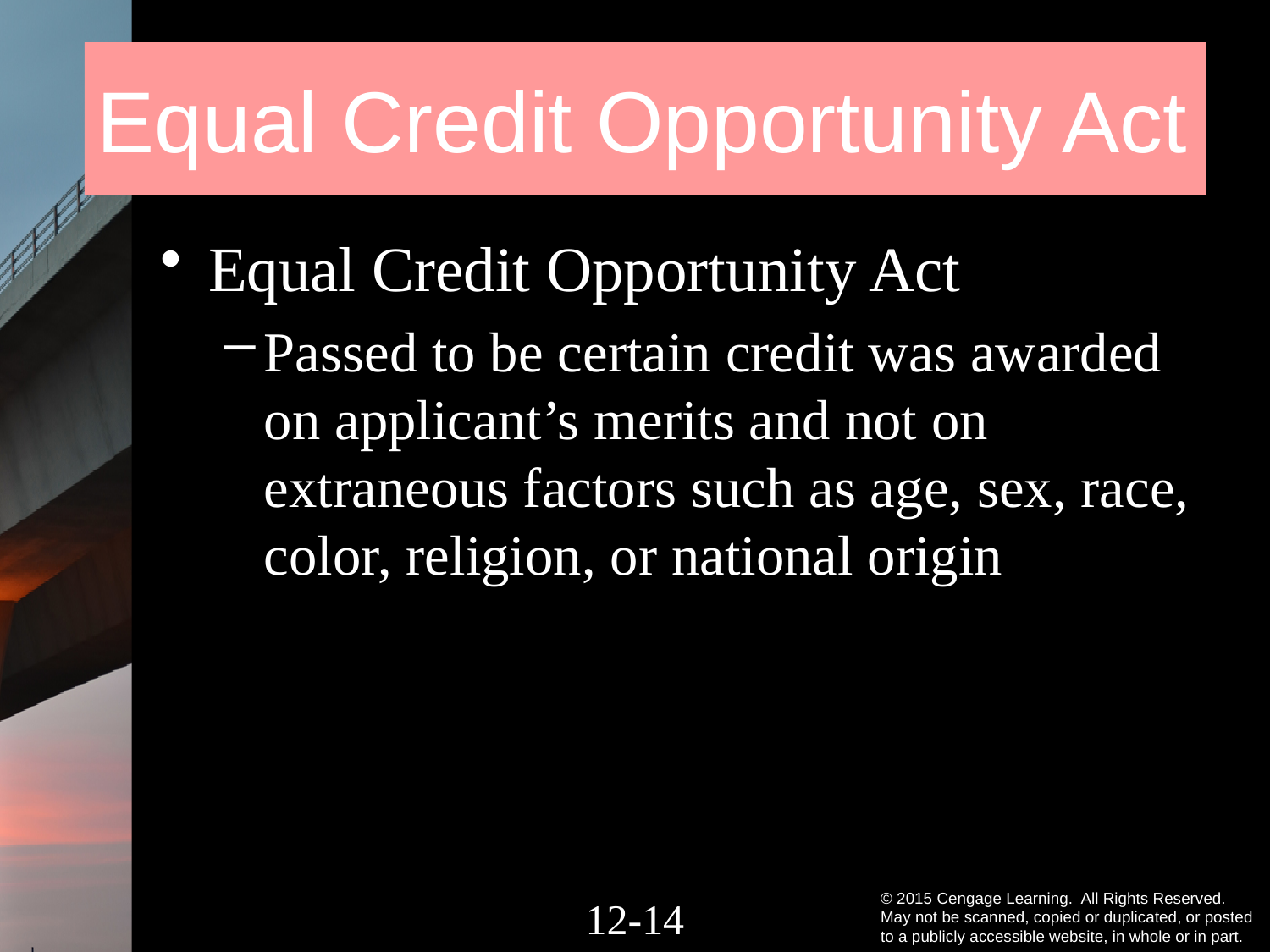

# Equal Credit Opportunity Act
Equal Credit Opportunity Act
Passed to be certain credit was awarded on applicant’s merits and not on extraneous factors such as age, sex, race, color, religion, or national origin
12-14